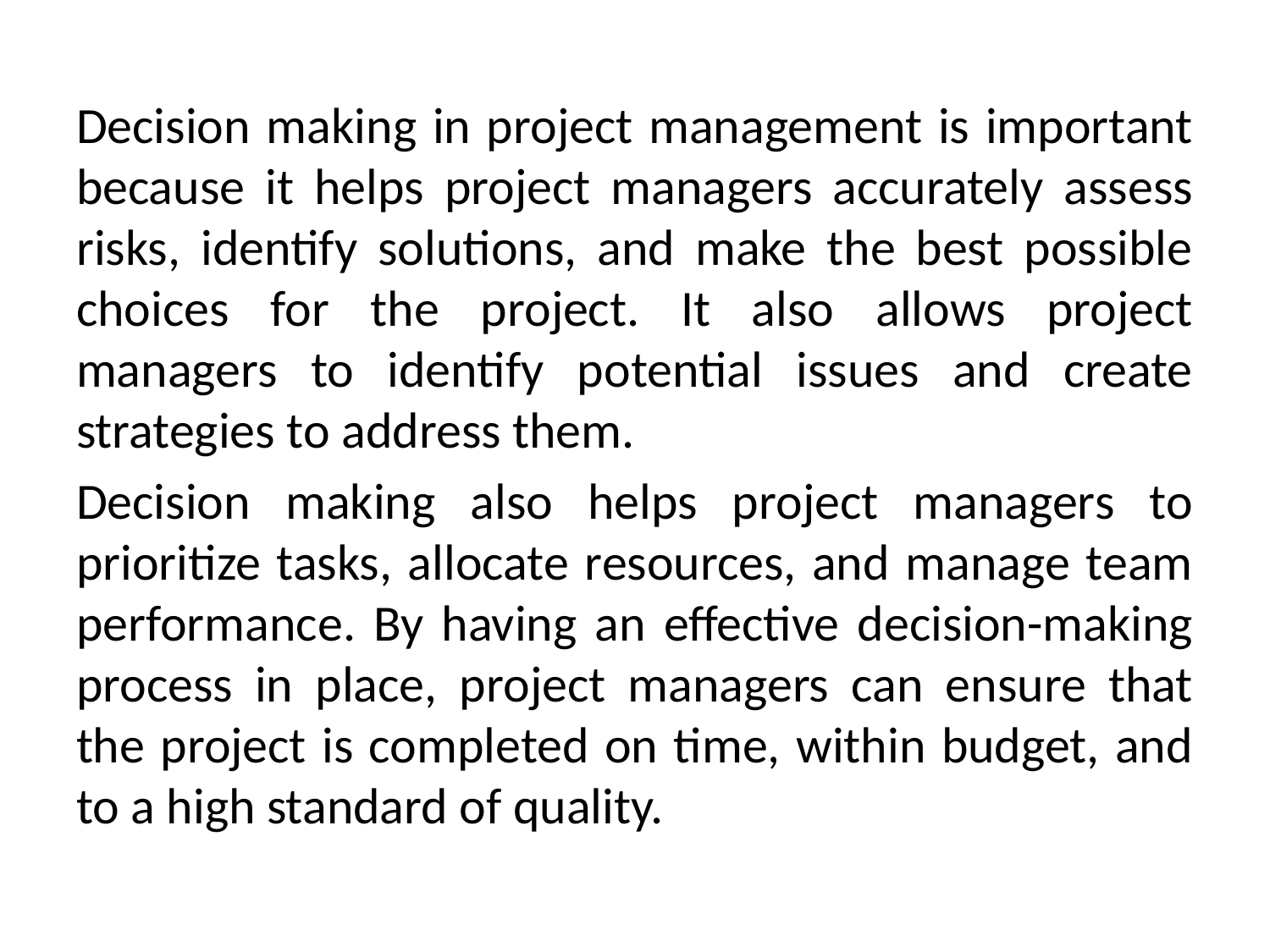

Decision making in project management is important because it helps project managers accurately assess risks, identify solutions, and make the best possible choices for the project. It also allows project managers to identify potential issues and create strategies to address them.
Decision making also helps project managers to prioritize tasks, allocate resources, and manage team performance. By having an effective decision-making process in place, project managers can ensure that the project is completed on time, within budget, and to a high standard of quality.